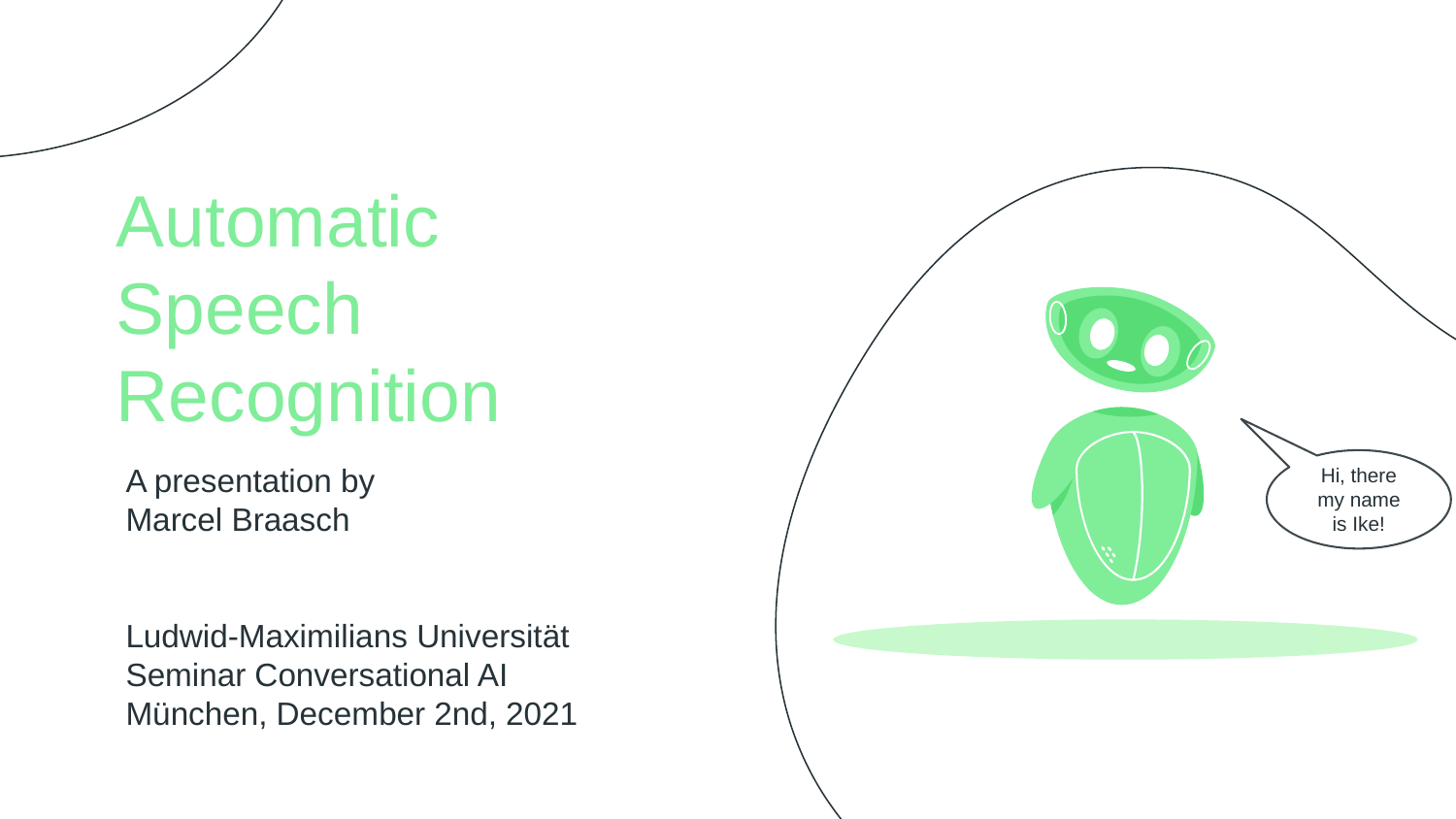

# Automatic Speech Recognition

A presentation by
Marcel Braasch

Ludwid-Maximilians Universität
Seminar Conversational AI
München, December 2nd, 2021

Hi, there my name is Ike!